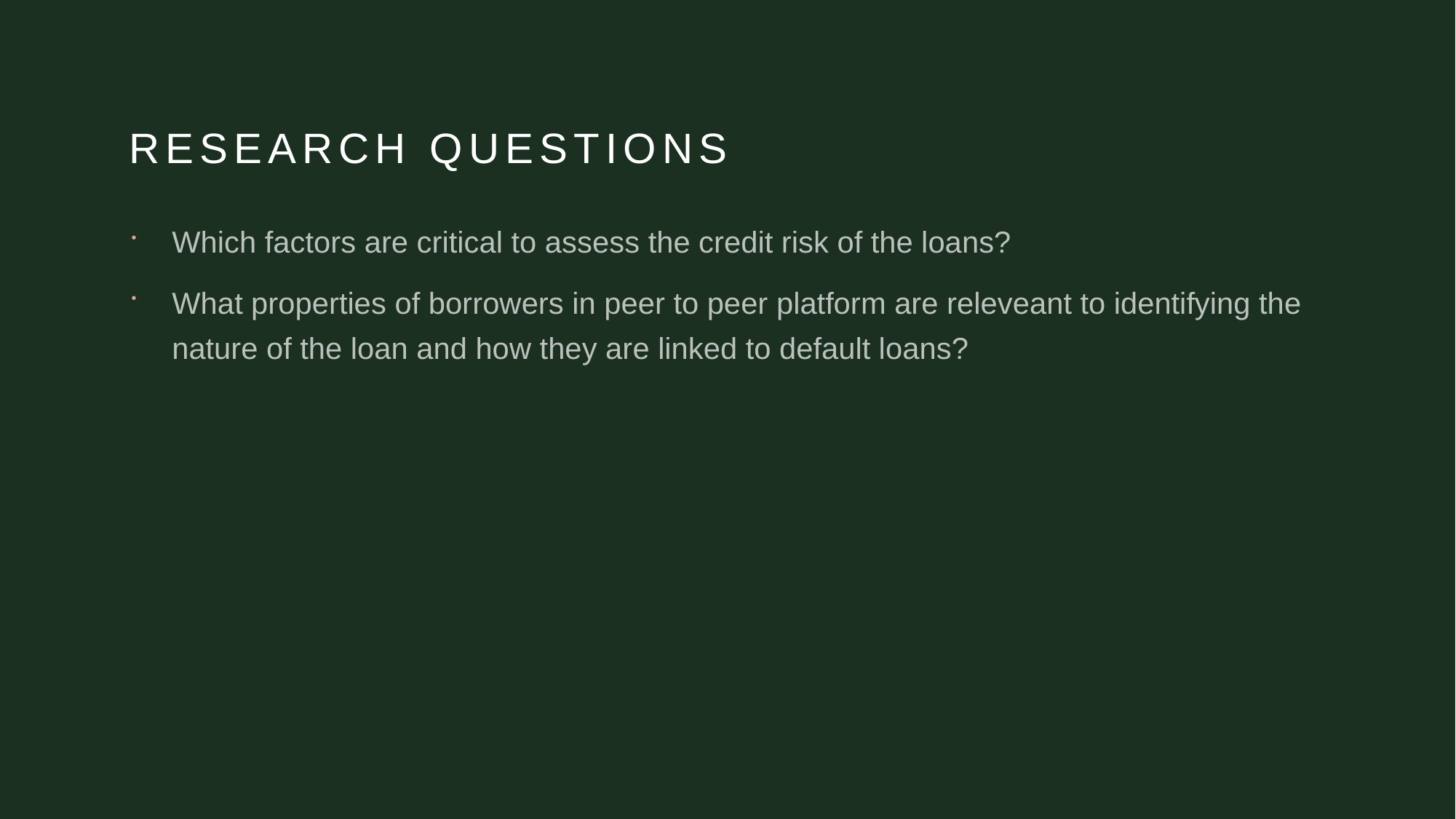

# Research Questions
Which factors are critical to assess the credit risk of the loans?
What properties of borrowers in peer to peer platform are releveant to identifying the nature of the loan and how they are linked to default loans?